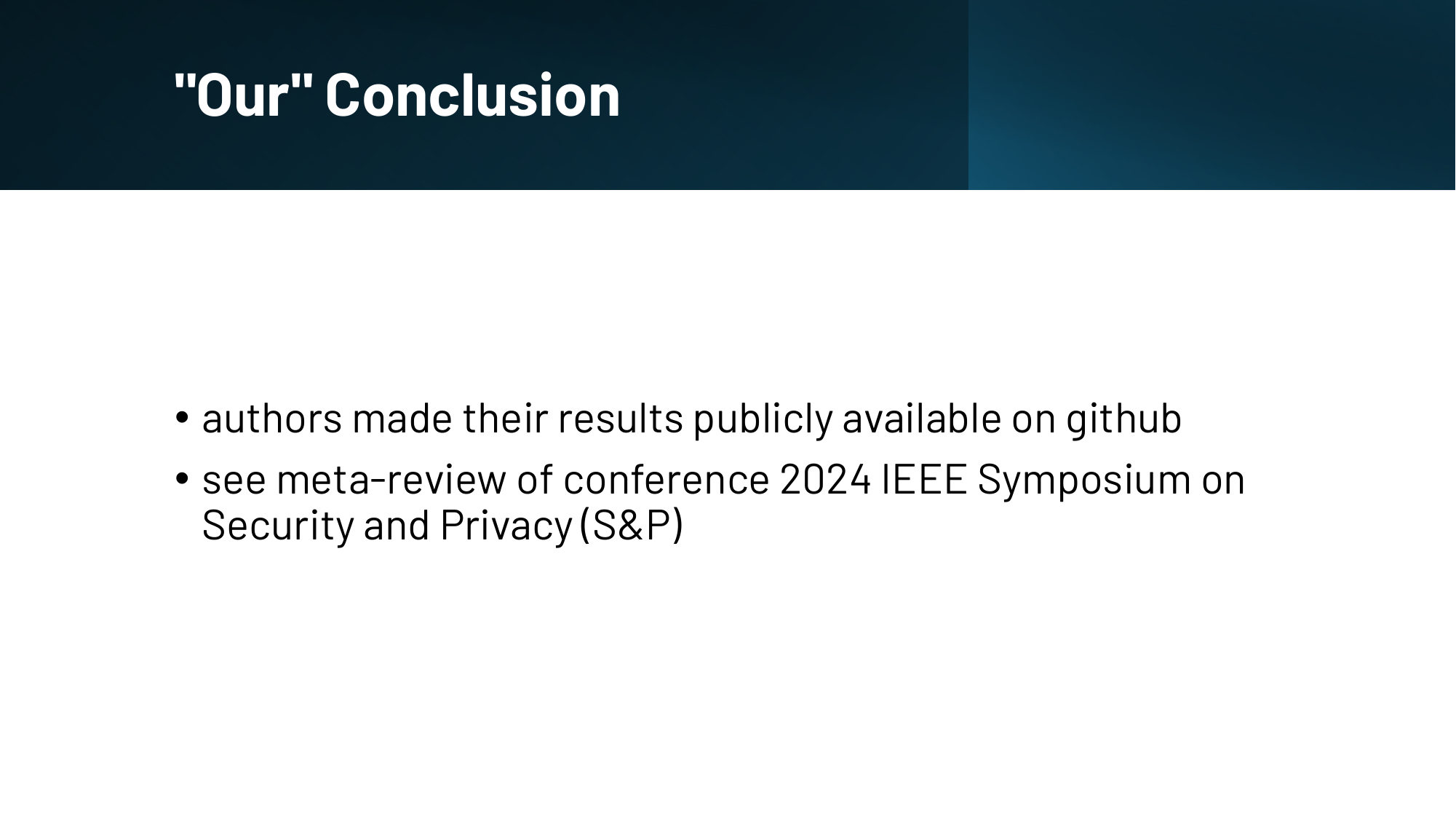

# "Our" Conclusion
authors made their results publicly available on github
see meta-review of conference 2024 IEEE Symposium on Security and Privacy (S&P)